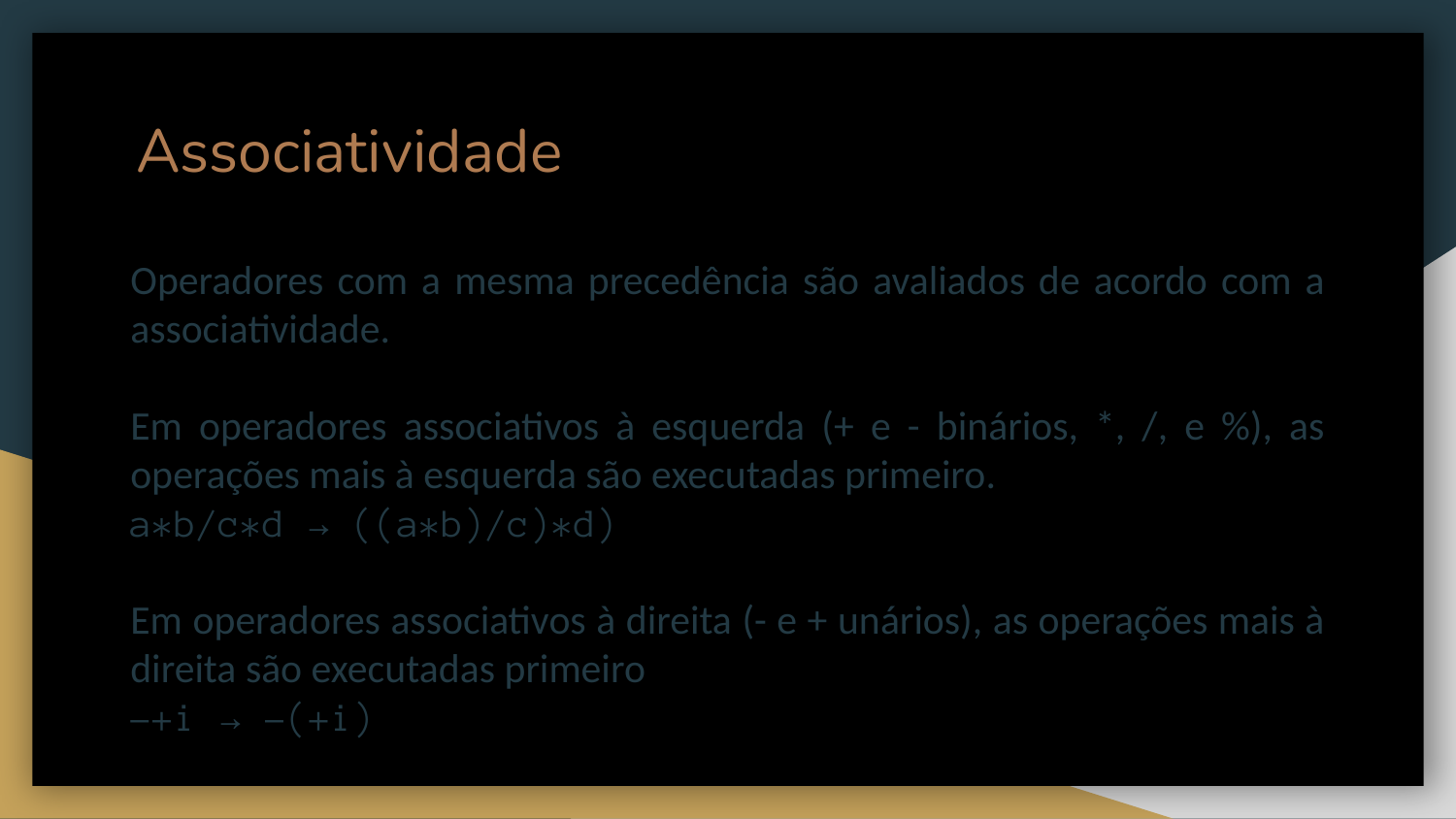

# Associatividade
Operadores com a mesma precedência são avaliados de acordo com a associatividade.

Em operadores associativos à esquerda (+ e - binários, *, /, e %), as operações mais à esquerda são executadas primeiro.
a*b/c*d → ((a*b)/c)*d)

Em operadores associativos à direita (- e + unários), as operações mais à direita são executadas primeiro
-+i → -(+i)